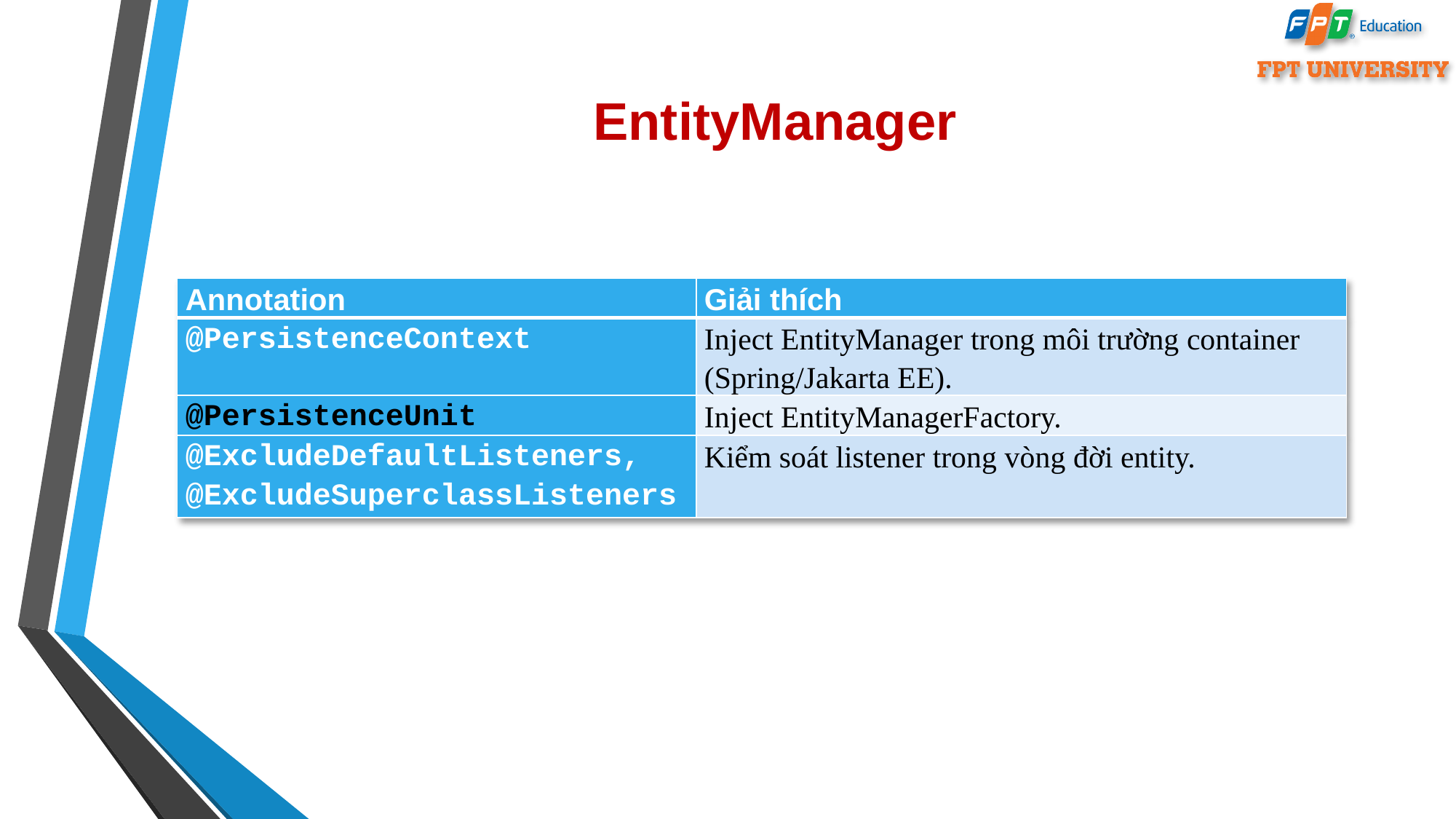

# EntityManager
| Annotation | Giải thích |
| --- | --- |
| @PersistenceContext | Inject EntityManager trong môi trường container (Spring/Jakarta EE). |
| @PersistenceUnit | Inject EntityManagerFactory. |
| @ExcludeDefaultListeners, @ExcludeSuperclassListeners | Kiểm soát listener trong vòng đời entity. |